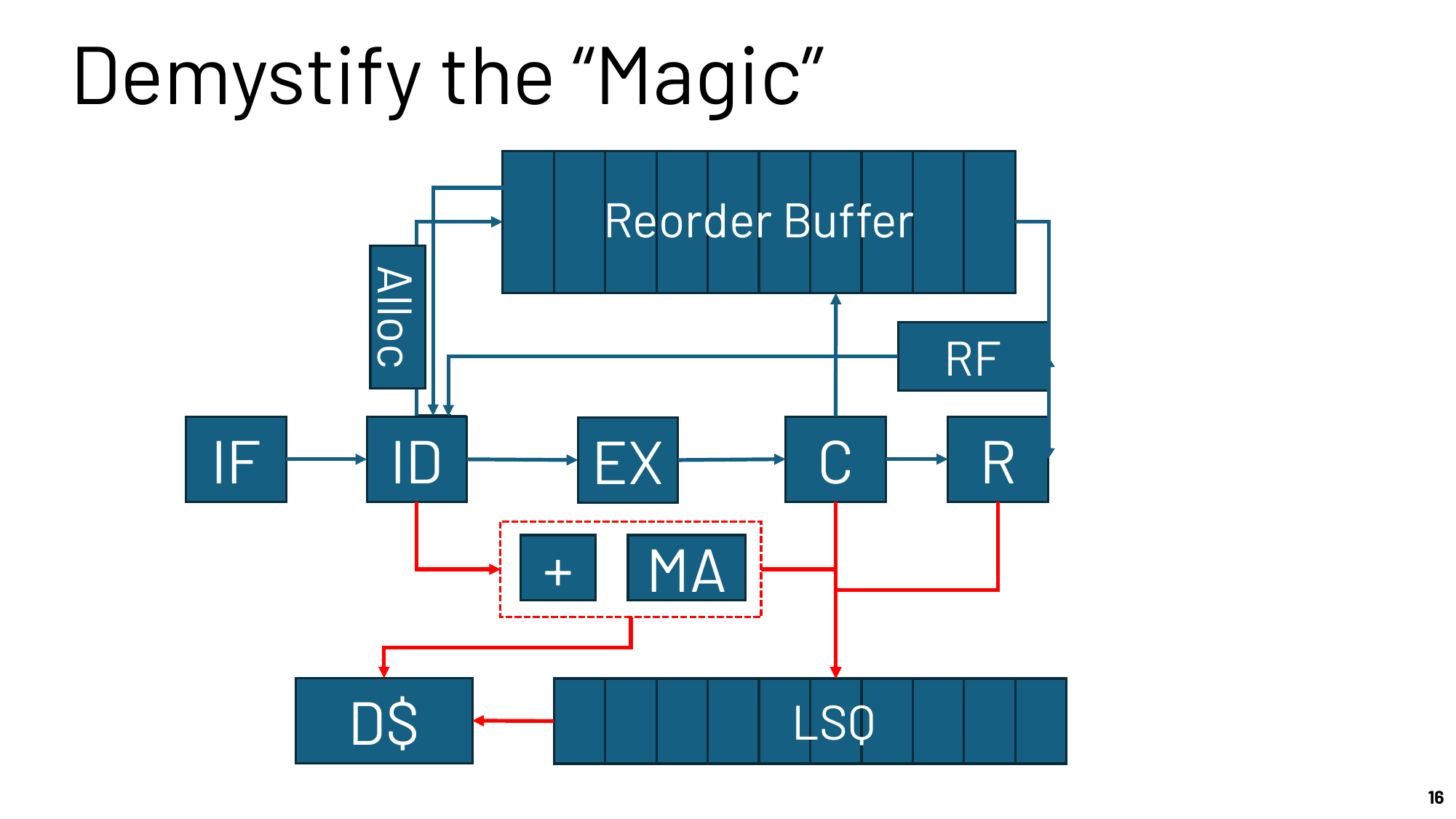

# Demystify the “Magic”

Reorder Buffer
Alloc
RF

C
R
IF
ID
EX

MA
+
D$

LSQ
16